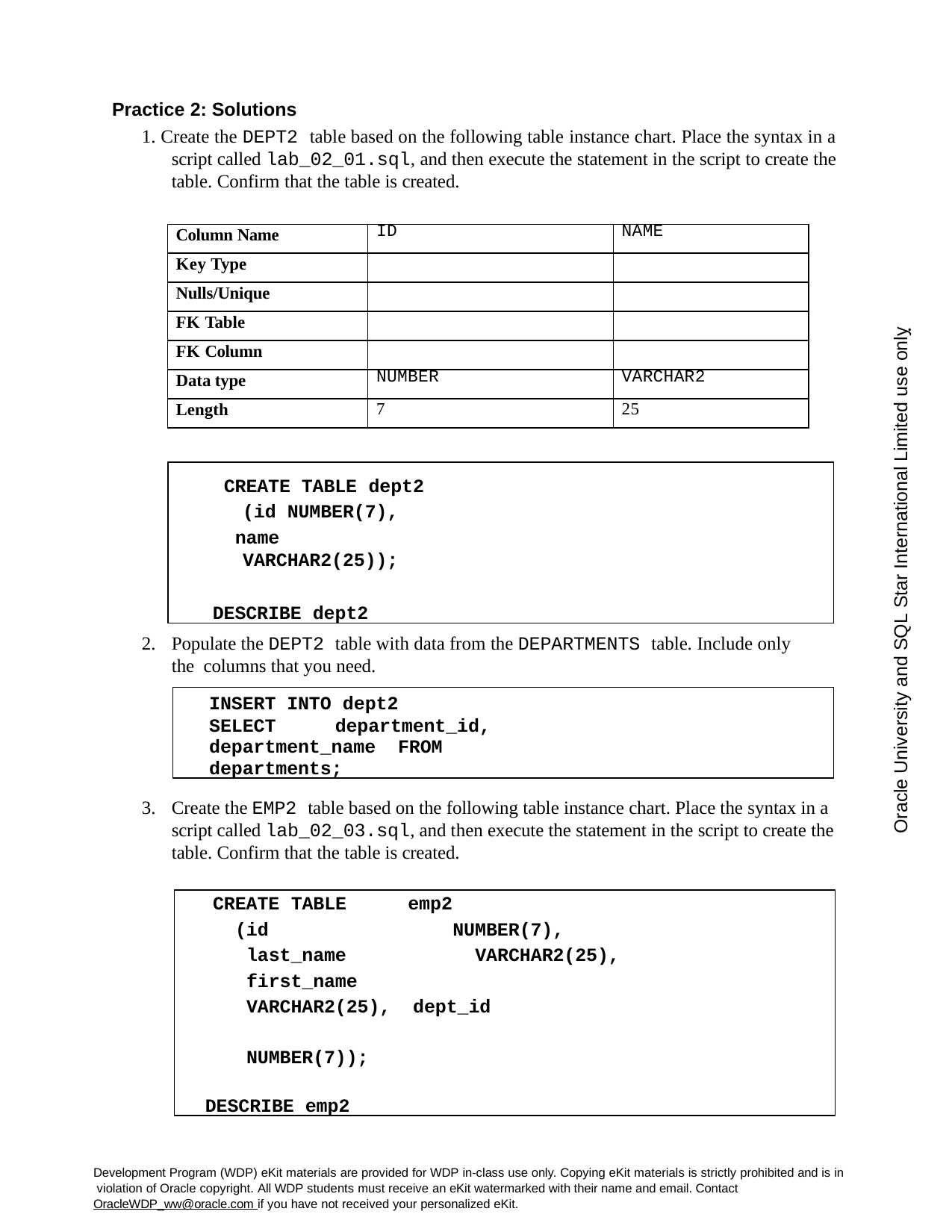

Practice 2: Solutions
1. Create the DEPT2 table based on the following table instance chart. Place the syntax in a  script called lab_02_01.sql, and then execute the statement in the script to create the  table. Confirm that the table is created.
| Column Name | ID | NAME |
| --- | --- | --- |
| Key Type |  |  |
| Nulls/Unique |  |  |
| FK Table |  |  |
| FK Column |  |  |
| Data type | NUMBER | VARCHAR2 |
| Length | 7 | 25 |
Oracle University and SQL Star International Limited use onlyฺ
CREATE TABLE dept2  (id NUMBER(7),
name VARCHAR2(25));

DESCRIBE dept2
2.	Populate the DEPT2 table with data from the DEPARTMENTS table. Include only the  columns that you need.
INSERT INTO dept2
SELECT	department_id, department_name  FROM	departments;
3.	Create the EMP2 table based on the following table instance chart. Place the syntax in a  script called lab_02_03.sql, and then execute the statement in the script to create the  table. Confirm that the table is created.
CREATE TABLE	emp2
(id	NUMBER(7),
last_name	VARCHAR2(25),
first_name	VARCHAR2(25),  dept_id	NUMBER(7));

DESCRIBE emp2
Development Program (WDP) eKit materials are provided for WDP in-class use only. Copying eKit materials is strictly prohibited and is in  violation of Oracle copyright. All WDP students must receive an eKit watermarked with their name and email. Contact  OracleWDP_ww@oracle.com if you have not received your personalized eKit.